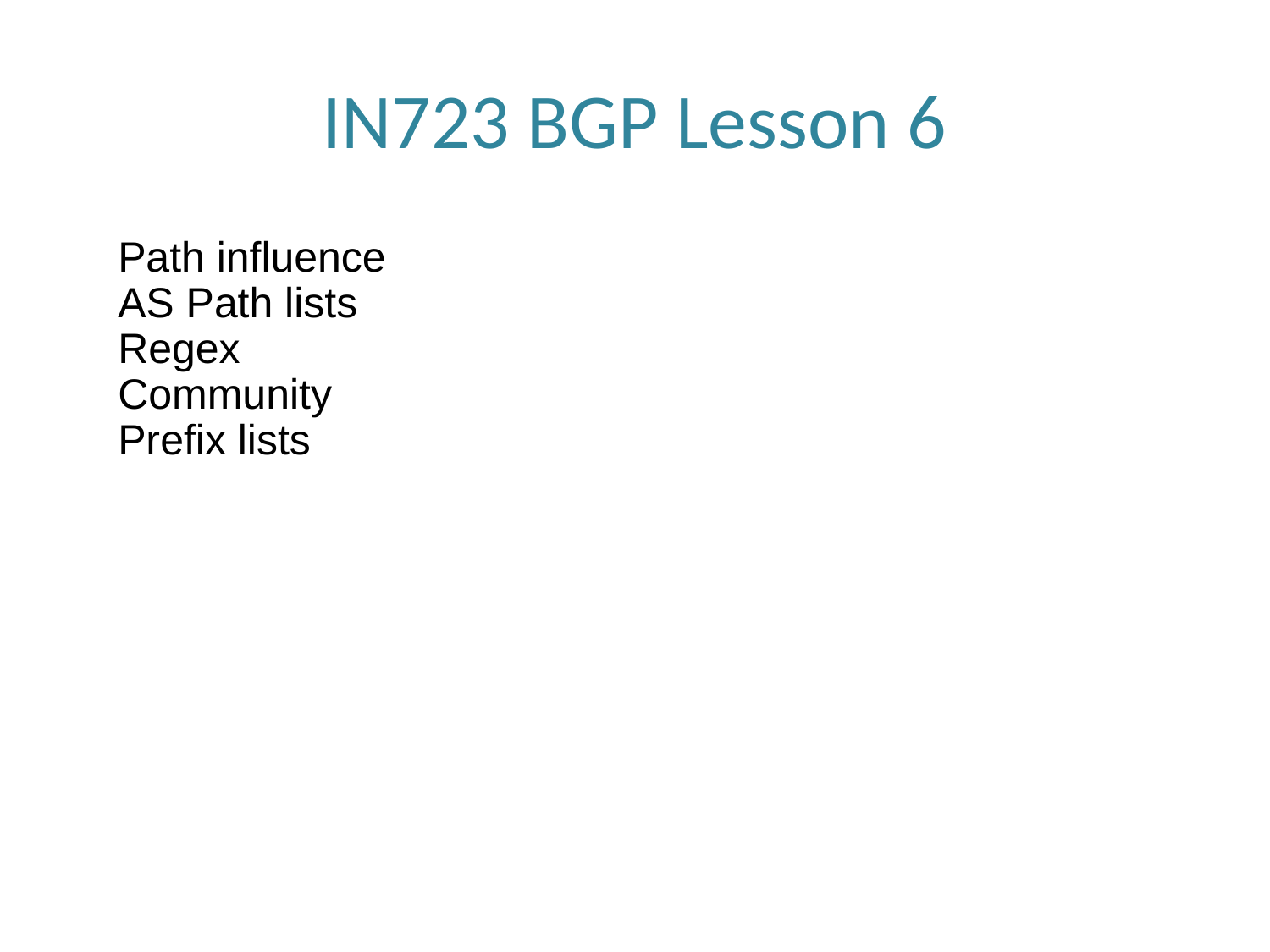

# IN723 BGP Lesson 6

Path influence
AS Path lists
Regex
Community
Prefix lists